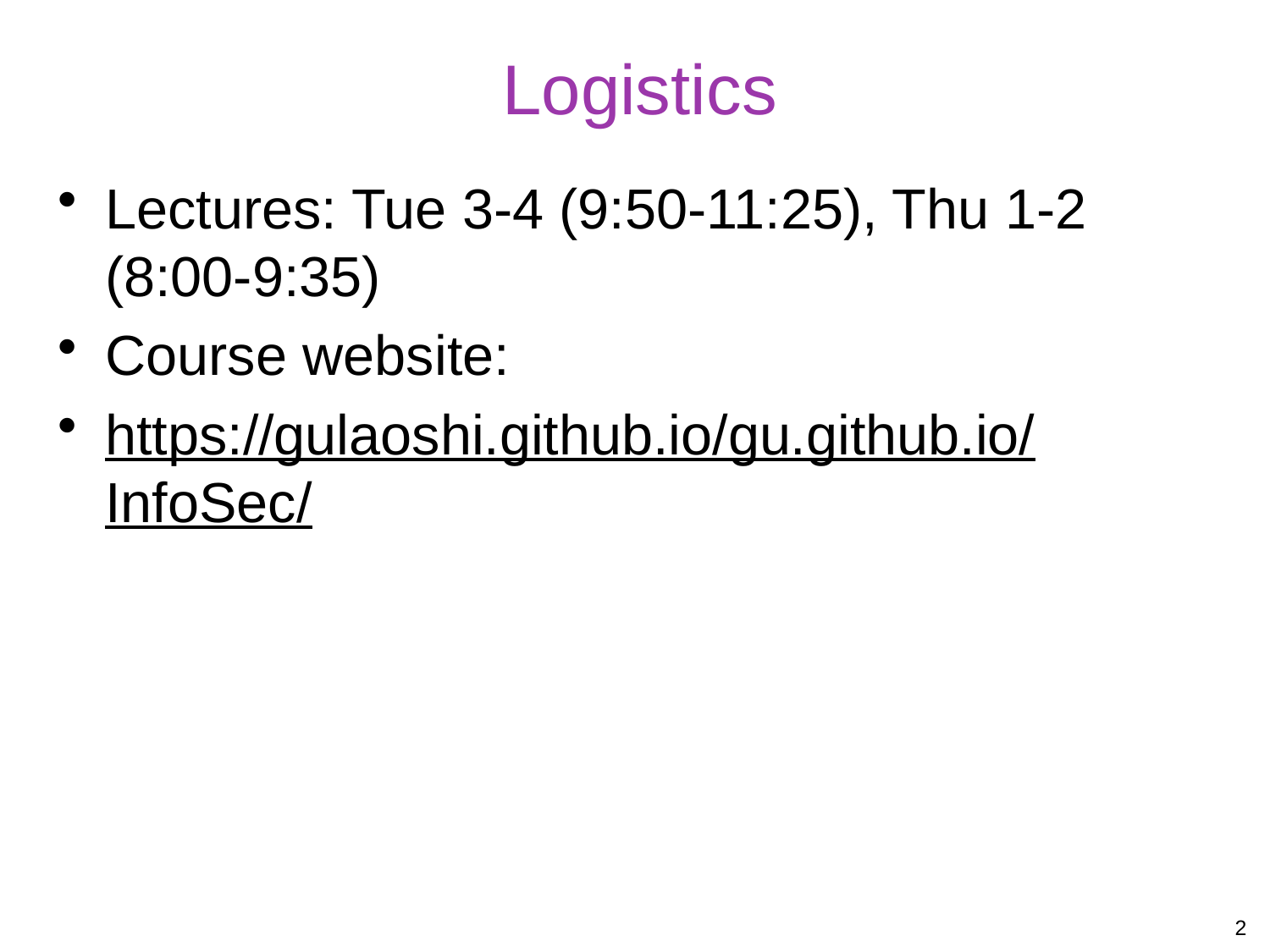

# Logistics
Lectures: Tue 3-4 (9:50-11:25), Thu 1-2 (8:00-9:35)
Course website:
https://gulaoshi.github.io/gu.github.io/InfoSec/

2